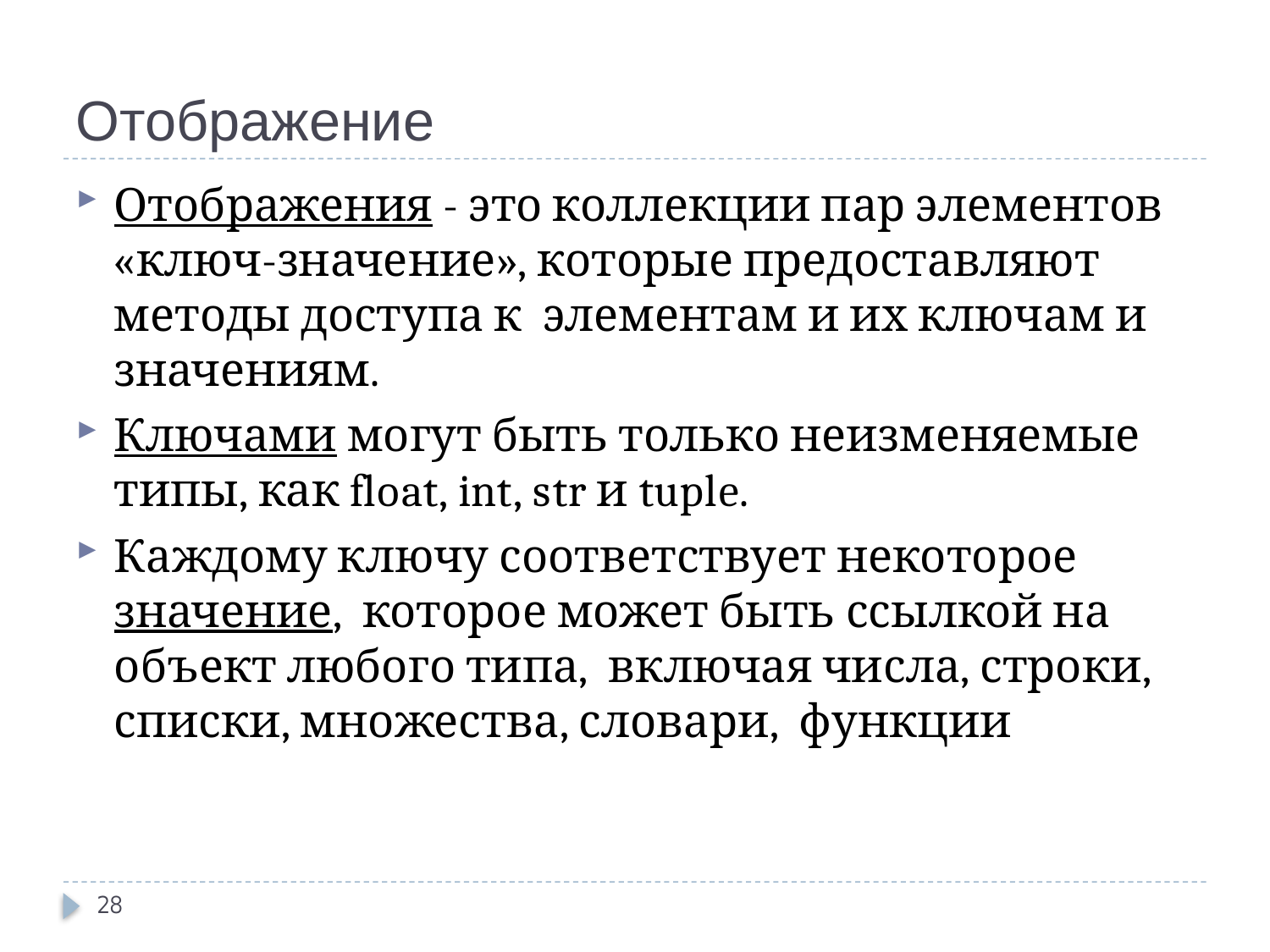

# Отображение
Отображения - это коллекции пар элементов «ключ-значение», которые предоставляют методы доступа к  элементам и их ключам и значениям.
Ключами могут быть только неизменяемые типы, как float, int, str и tuple.
Каждому ключу соответствует некоторое значение,  которое может быть ссылкой на объект любого типа,  включая числа, строки, списки, множества, словари,  функции
28